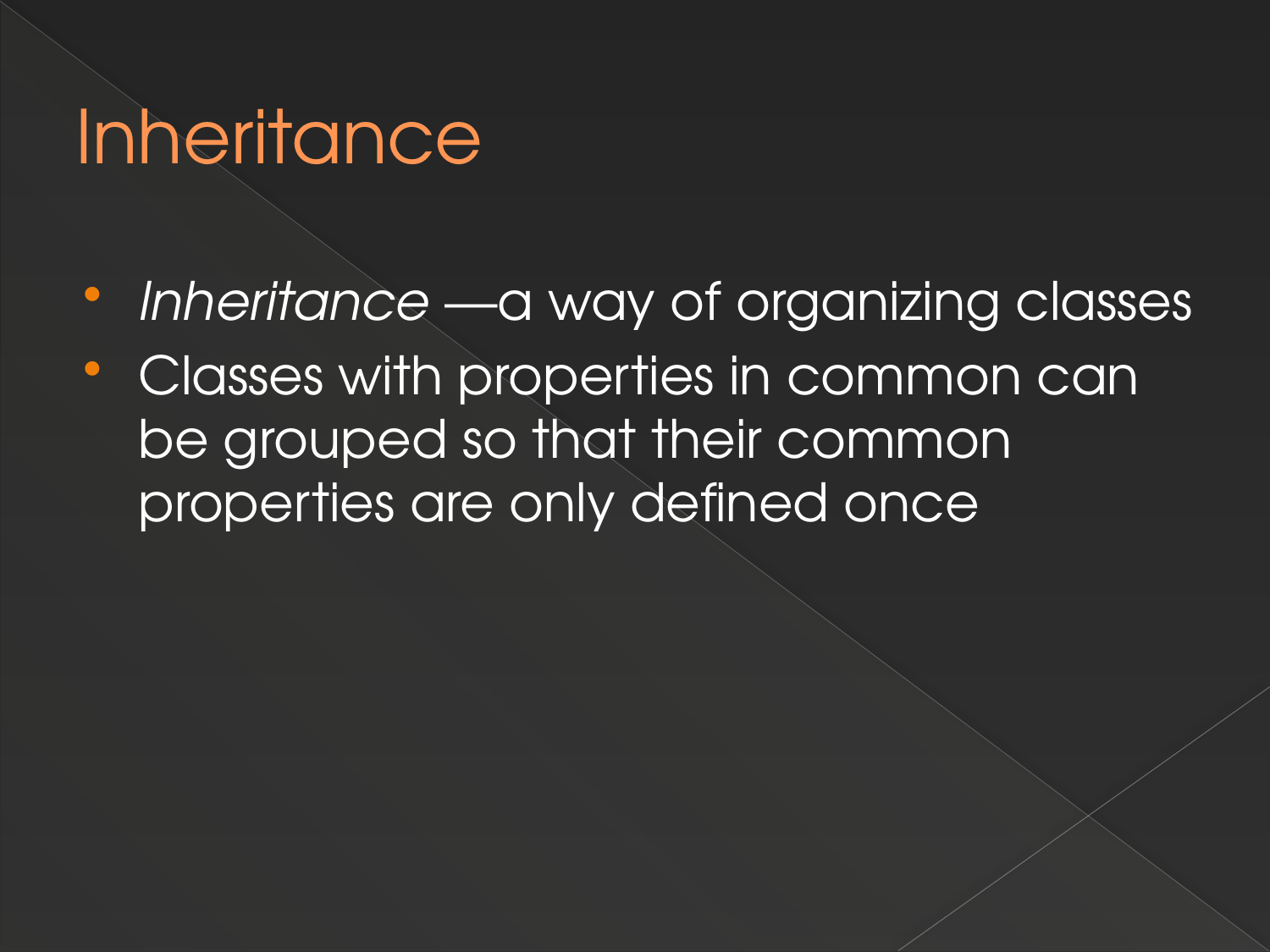

# Inheritance
Inheritance —a way of organizing classes
Classes with properties in common can be grouped so that their common properties are only defined once